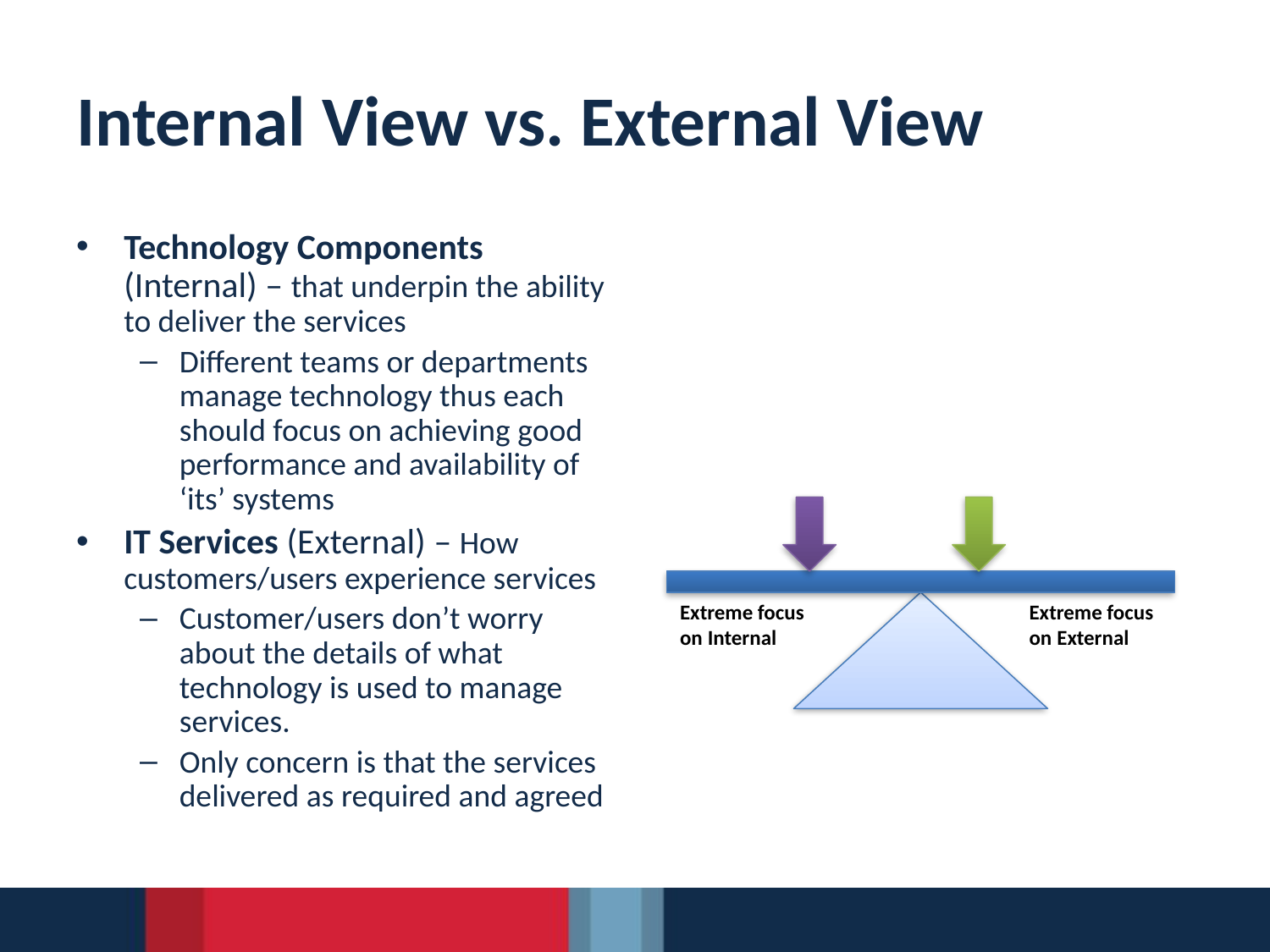

# Internal View vs. External View
Technology Components (Internal) – that underpin the ability to deliver the services
Different teams or departments manage technology thus each should focus on achieving good performance and availability of ‘its’ systems
IT Services (External) – How customers/users experience services
Customer/users don’t worry about the details of what technology is used to manage services.
Only concern is that the services delivered as required and agreed

Extreme focus
on Internal

Extreme focus
on External